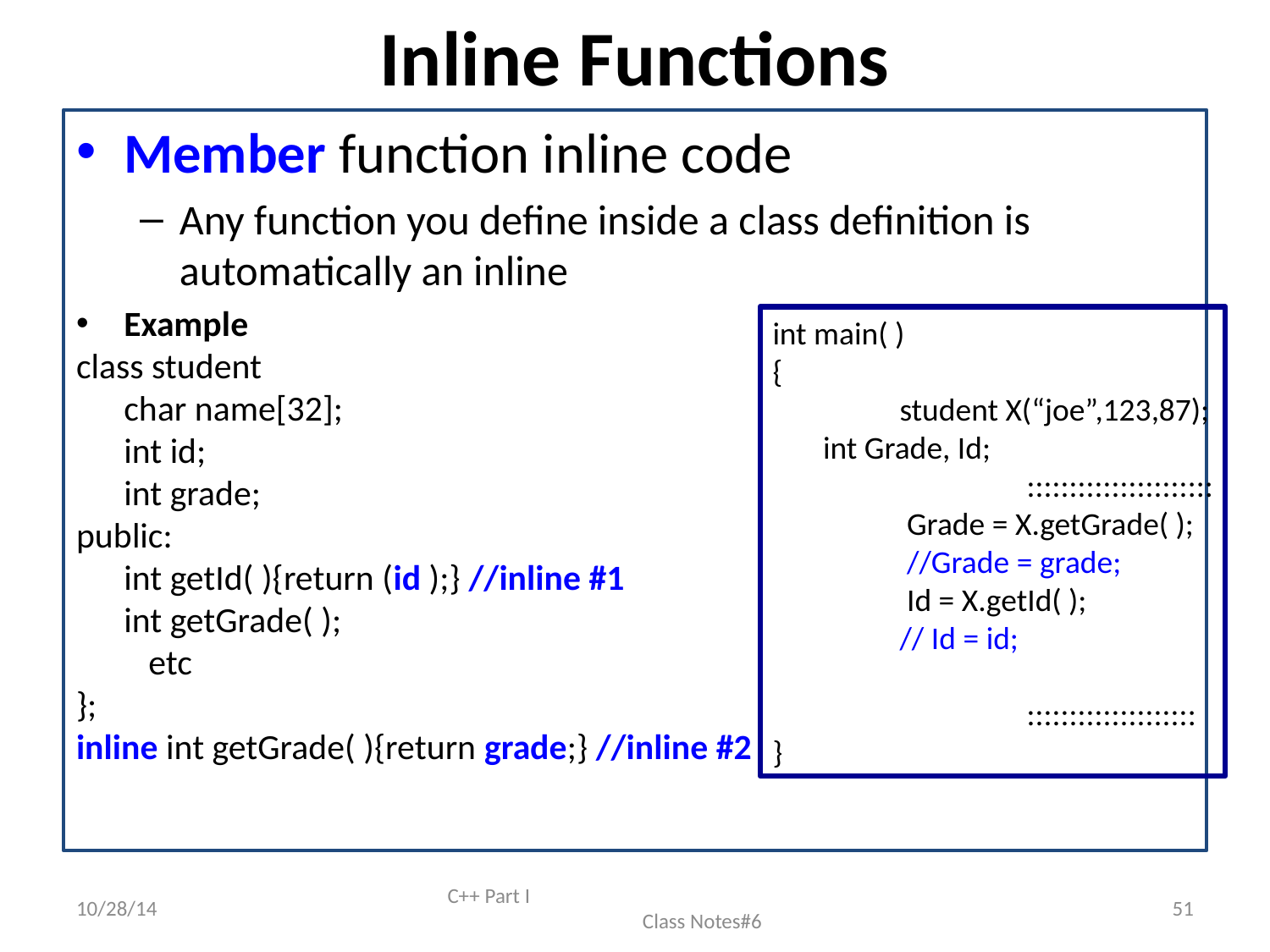

# Inline Functions
Member function inline code
Any function you define inside a class definition is automatically an inline
Example
class student
	char name[32];
	int id;
	int grade;
public:
	int getId( ){return (id );} //inline #1
	int getGrade( );
         etc
};
inline int getGrade( ){return grade;} //inline #2

int main( )
{
	student X(“joe”,123,87);
       int Grade, Id;
		::::::::::::::::::::::
	 Grade = X.getGrade( );
	 //Grade = grade;
	 Id = X.getId( );
	// Id = id;

		::::::::::::::::::::
}
10/28/14
C++ Part I                                                                                         Class Notes#6
51